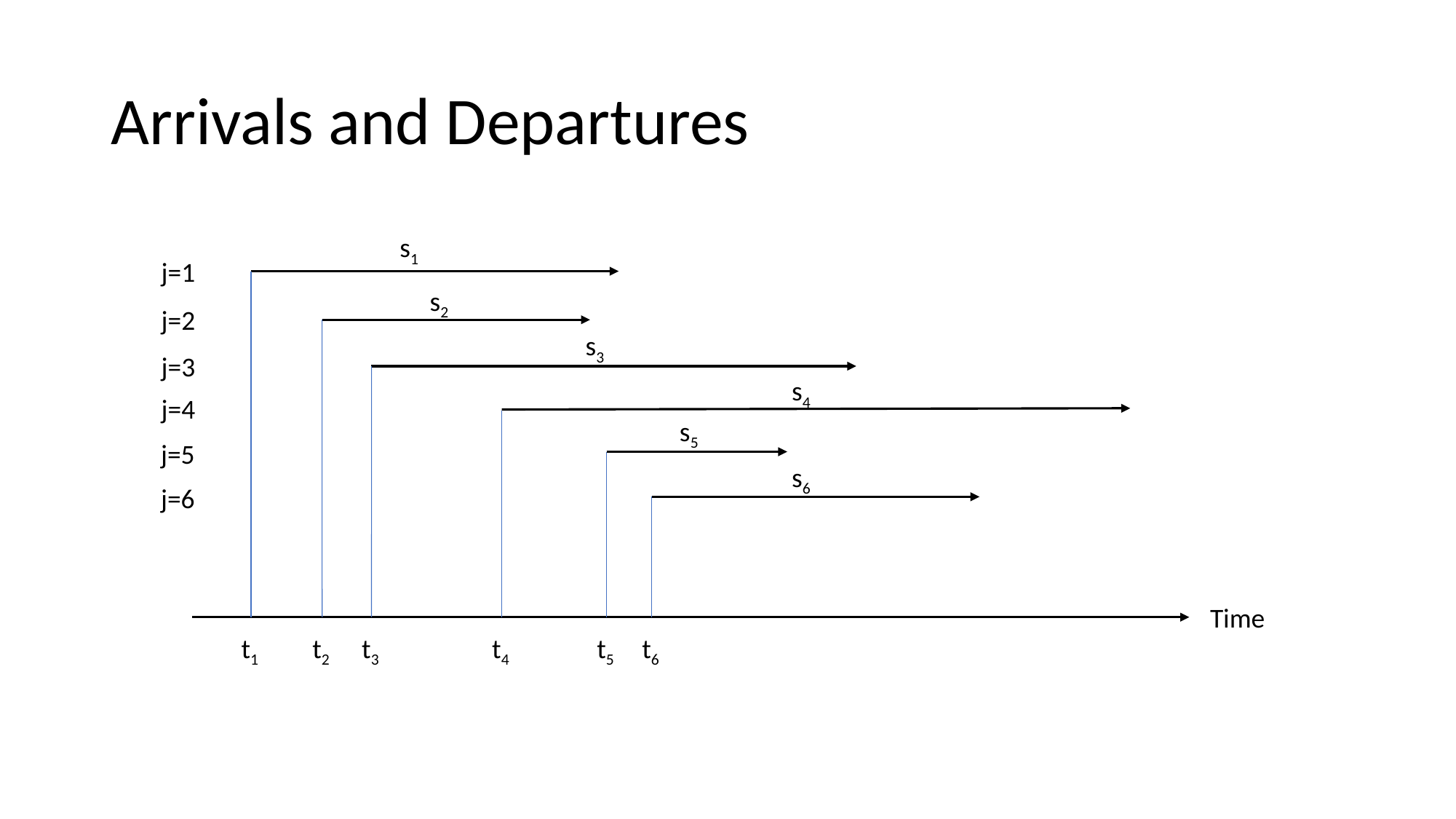

# Arrivals and Departures
s1
j=1
s2
j=2
s3
j=3
s4
j=4
s5
j=5
s6
j=6
Time
t1
t2
t3
t4
t5
t6